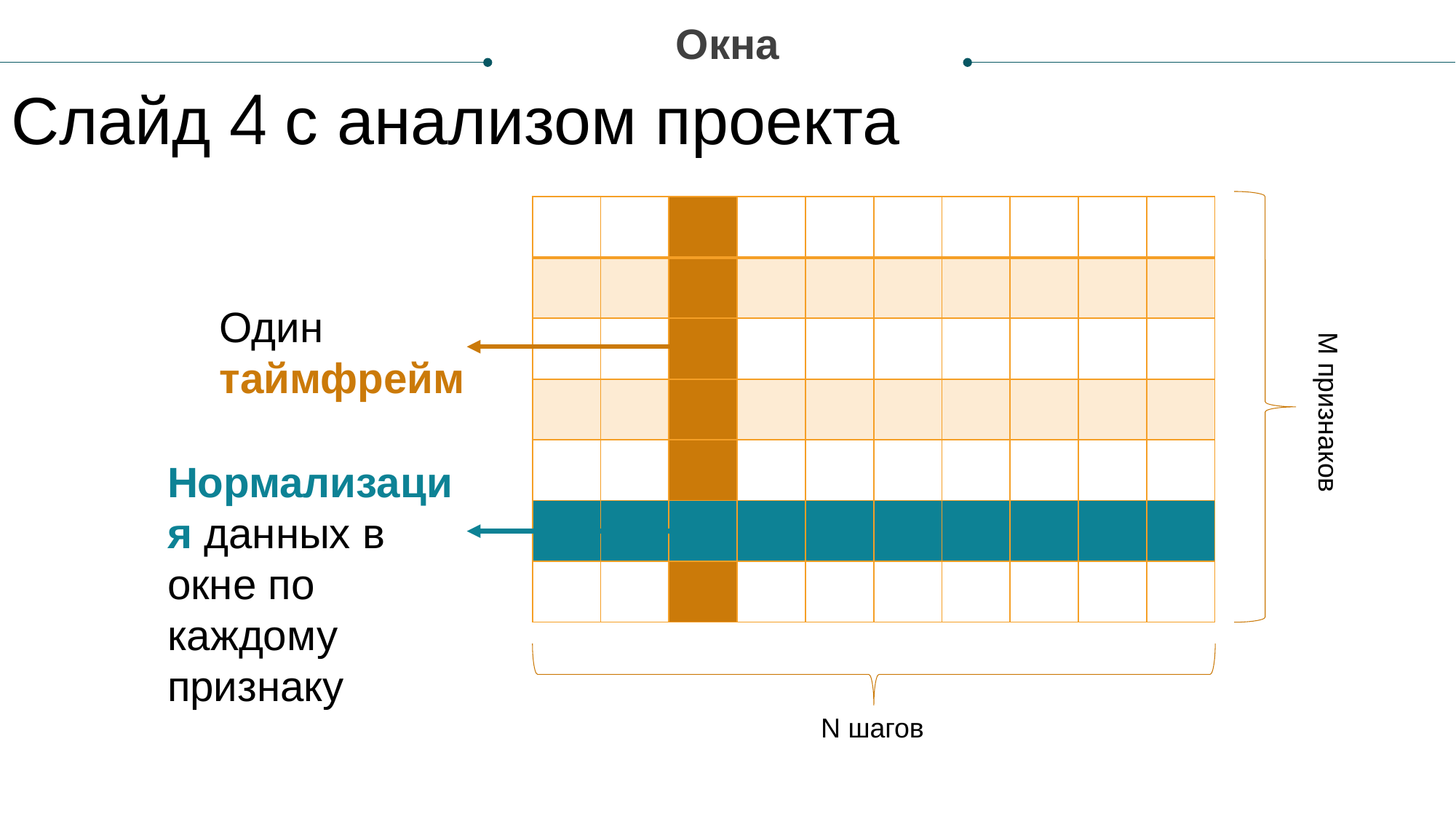

Окна
Слайд 4 с анализом проекта

M признаков
N шагов
|  |  |  |  |  |  |  |  |  |  |
| --- | --- | --- | --- | --- | --- | --- | --- | --- | --- |
|  |  |  |  |  |  |  |  |  |  |
|  |  |  |  |  |  |  |  |  |  |
|  |  |  |  |  |  |  |  |  |  |
|  |  |  |  |  |  |  |  |  |  |
|  |  |  |  |  |  |  |  |  |  |
|  |  |  |  |  |  |  |  |  |  |
Один таймфрейм
Нормализация данных в окне по каждому признаку